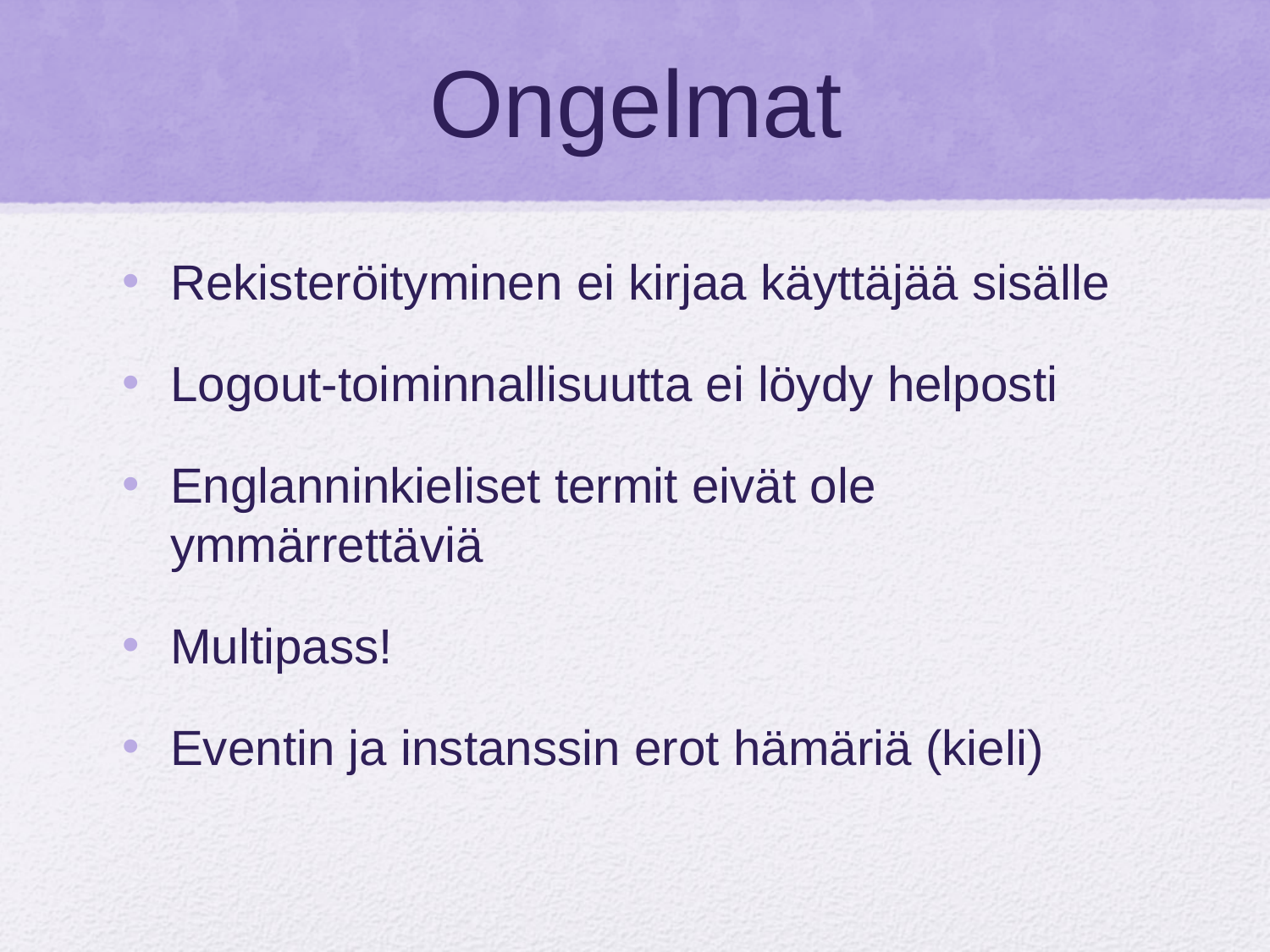

# Ongelmat
Rekisteröityminen ei kirjaa käyttäjää sisälle
Logout-toiminnallisuutta ei löydy helposti
Englanninkieliset termit eivät ole ymmärrettäviä
Multipass!
Eventin ja instanssin erot hämäriä (kieli)